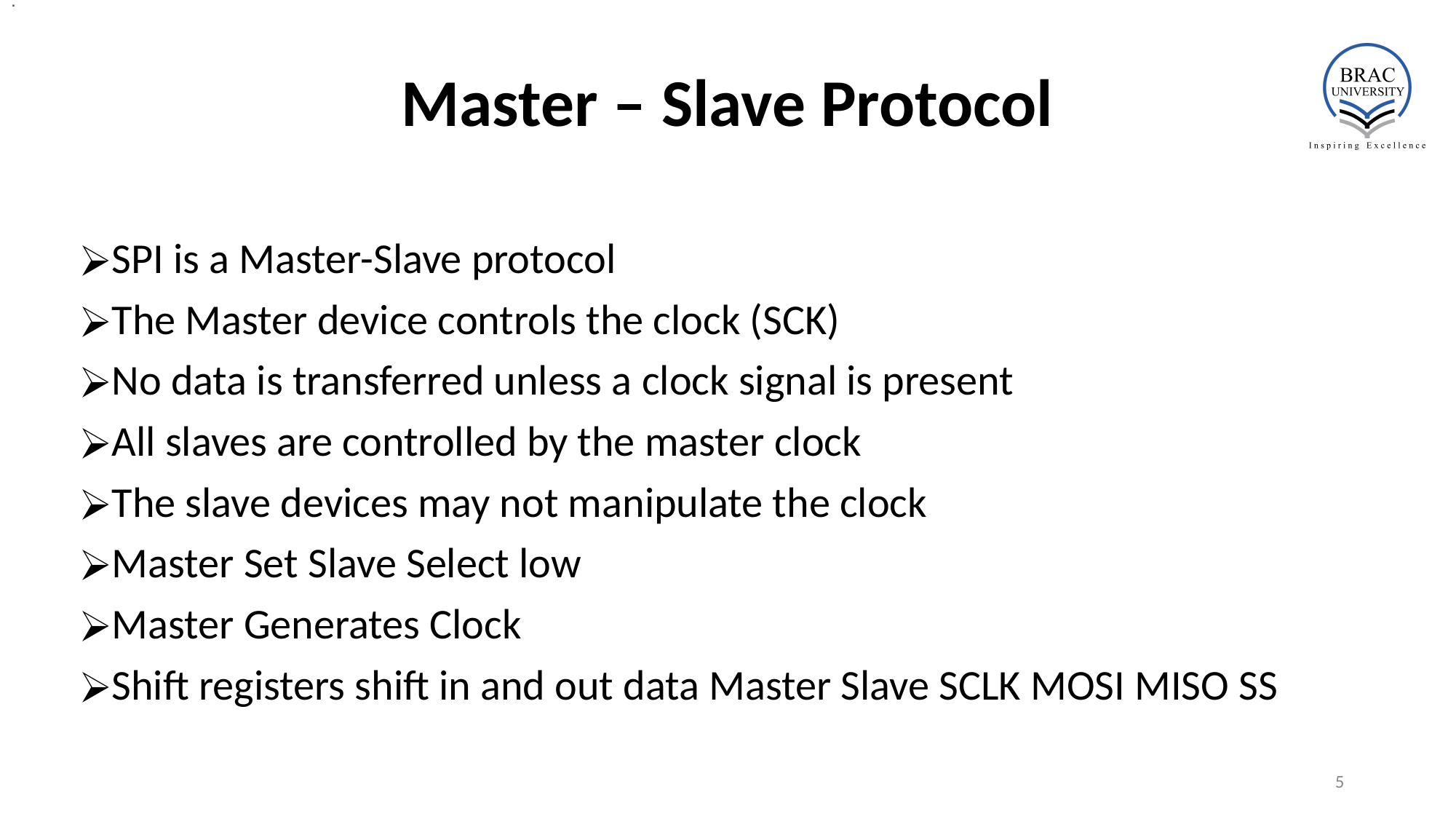

.
# Master – Slave Protocol

SPI is a Master-Slave protocol
The Master device controls the clock (SCK)
No data is transferred unless a clock signal is present
All slaves are controlled by the master clock
The slave devices may not manipulate the clock
Master Set Slave Select low
Master Generates Clock
Shift registers shift in and out data Master Slave SCLK MOSI MISO SS
5